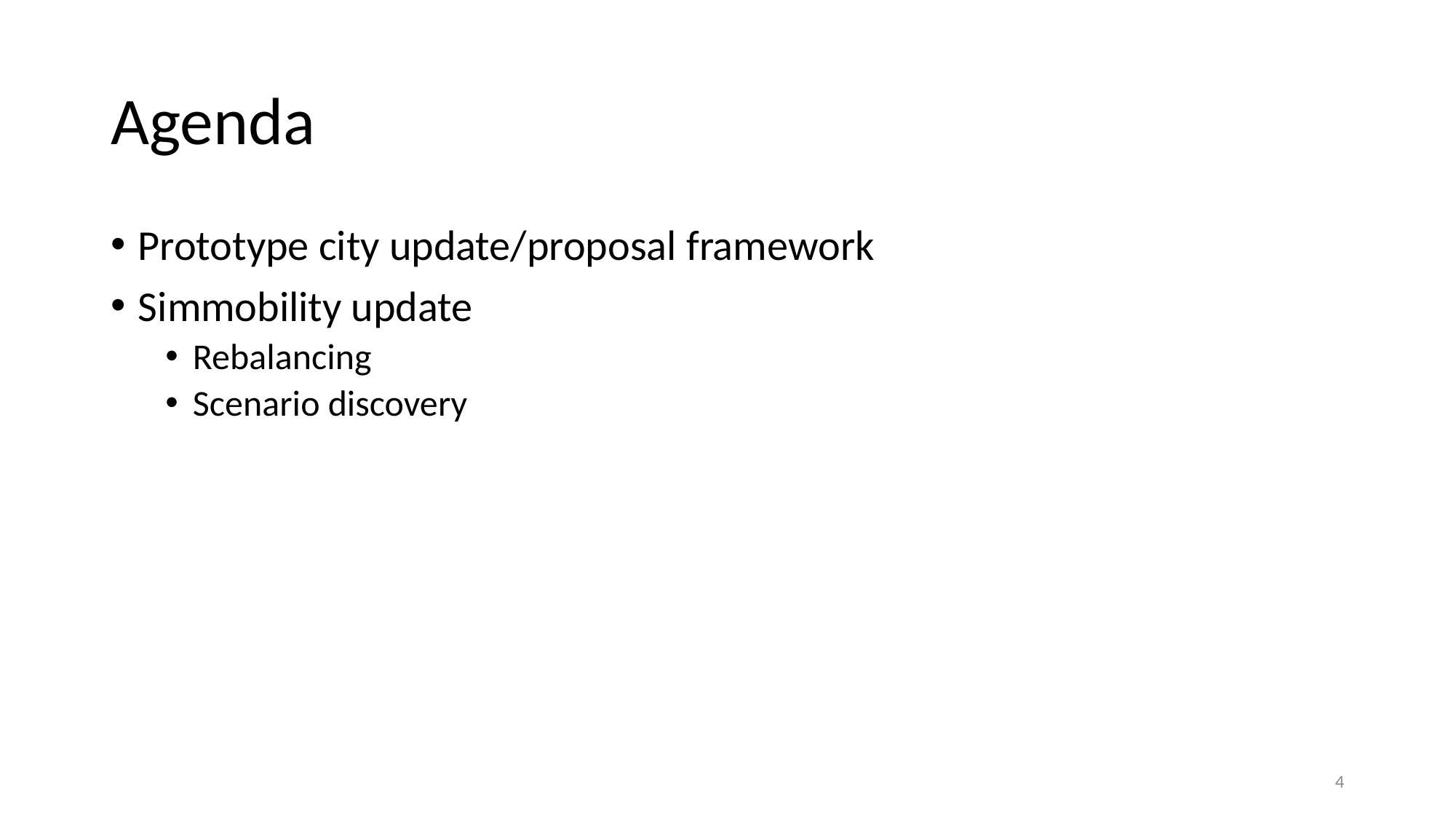

# Agenda
Prototype city update/proposal framework
Simmobility update
Rebalancing
Scenario discovery

4